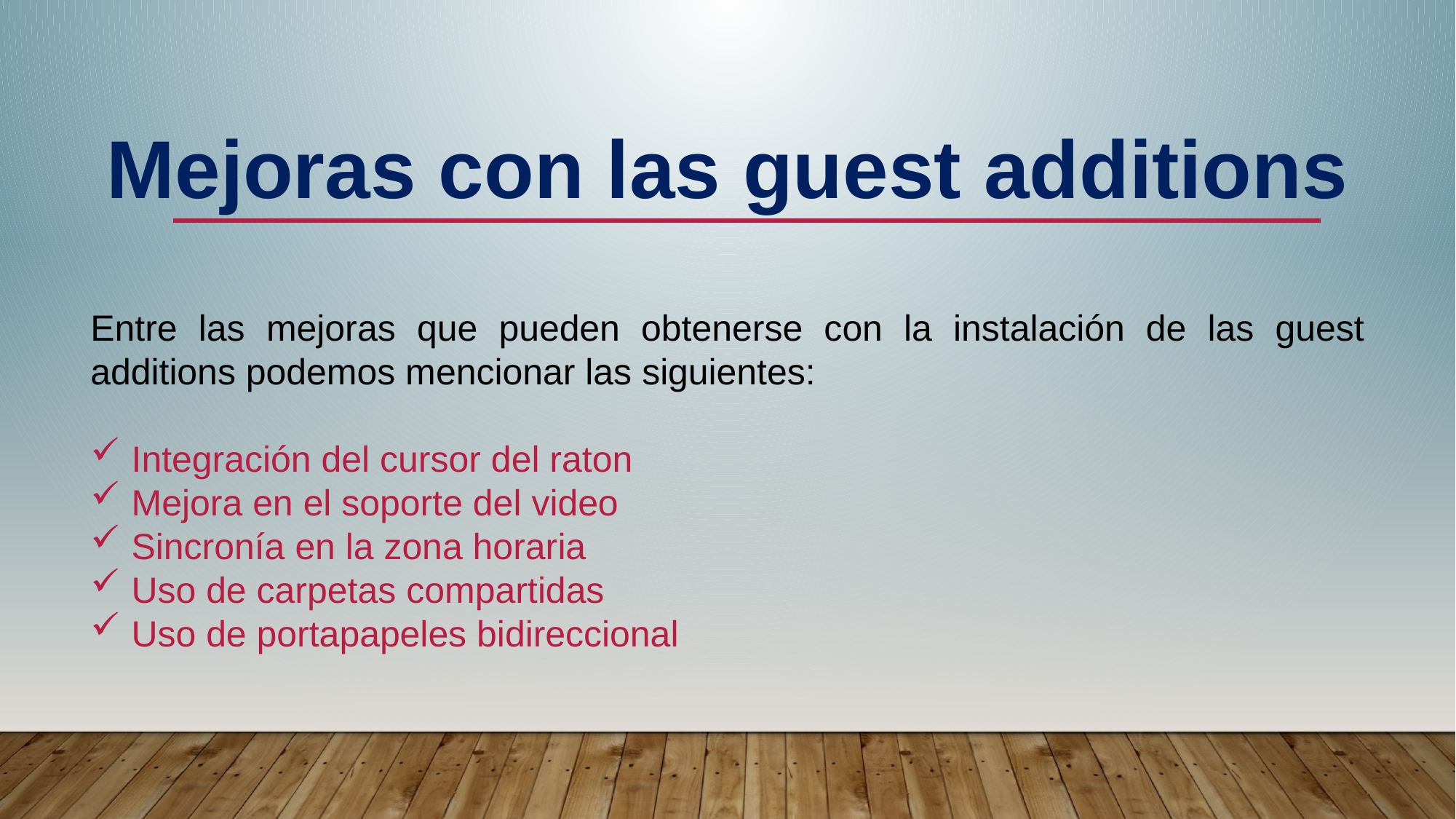

Mejoras con las guest additions
Entre las mejoras que pueden obtenerse con la instalación de las guest additions podemos mencionar las siguientes:

Integración del cursor del raton
Mejora en el soporte del video
Sincronía en la zona horaria
Uso de carpetas compartidas
Uso de portapapeles bidireccional